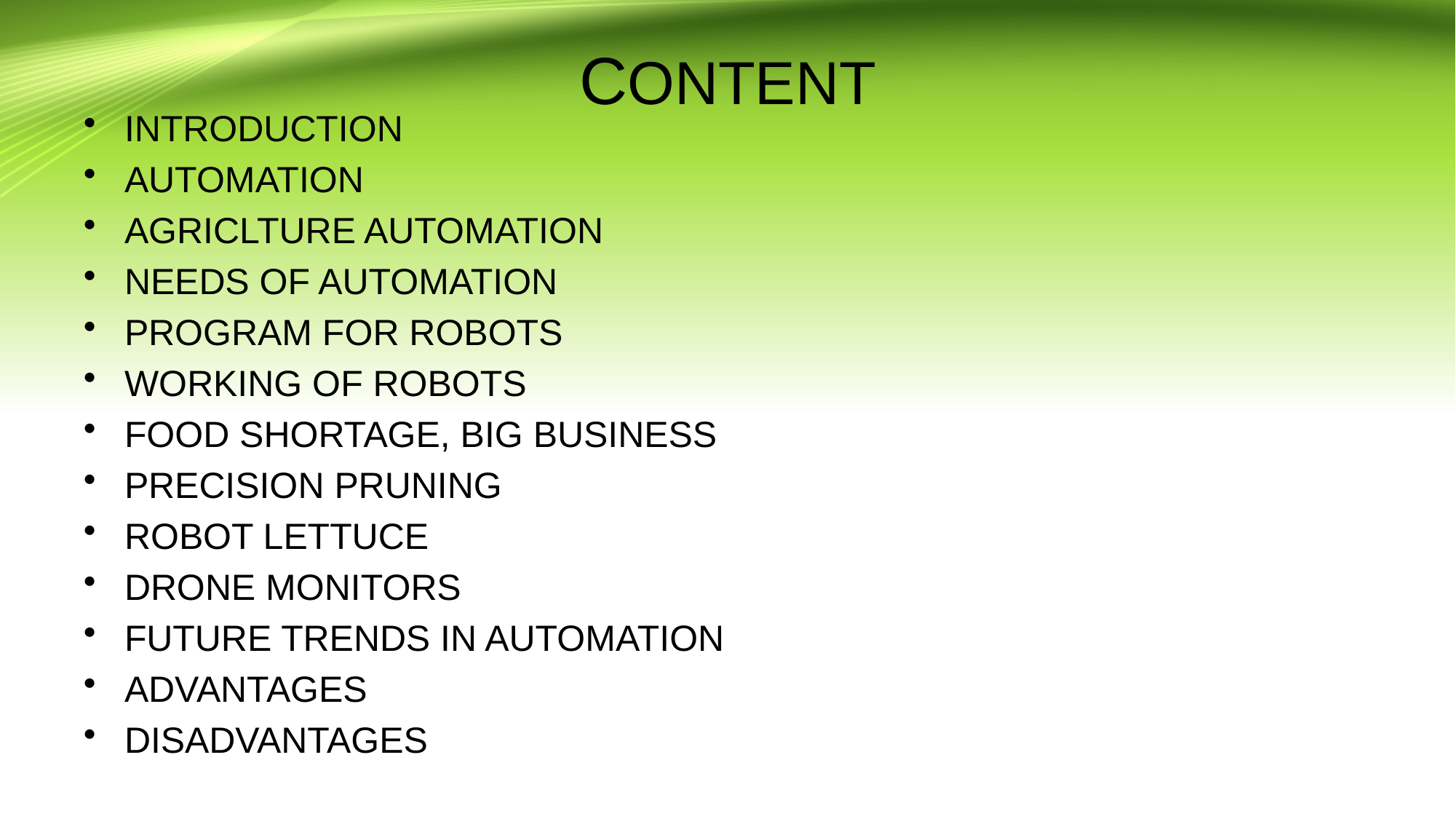

# CONTENT
INTRODUCTION
AUTOMATION
AGRICLTURE AUTOMATION
NEEDS OF AUTOMATION
PROGRAM FOR ROBOTS
WORKING OF ROBOTS
FOOD SHORTAGE, BIG BUSINESS
PRECISION PRUNING
ROBOT LETTUCE
DRONE MONITORS
FUTURE TRENDS IN AUTOMATION
ADVANTAGES
DISADVANTAGES